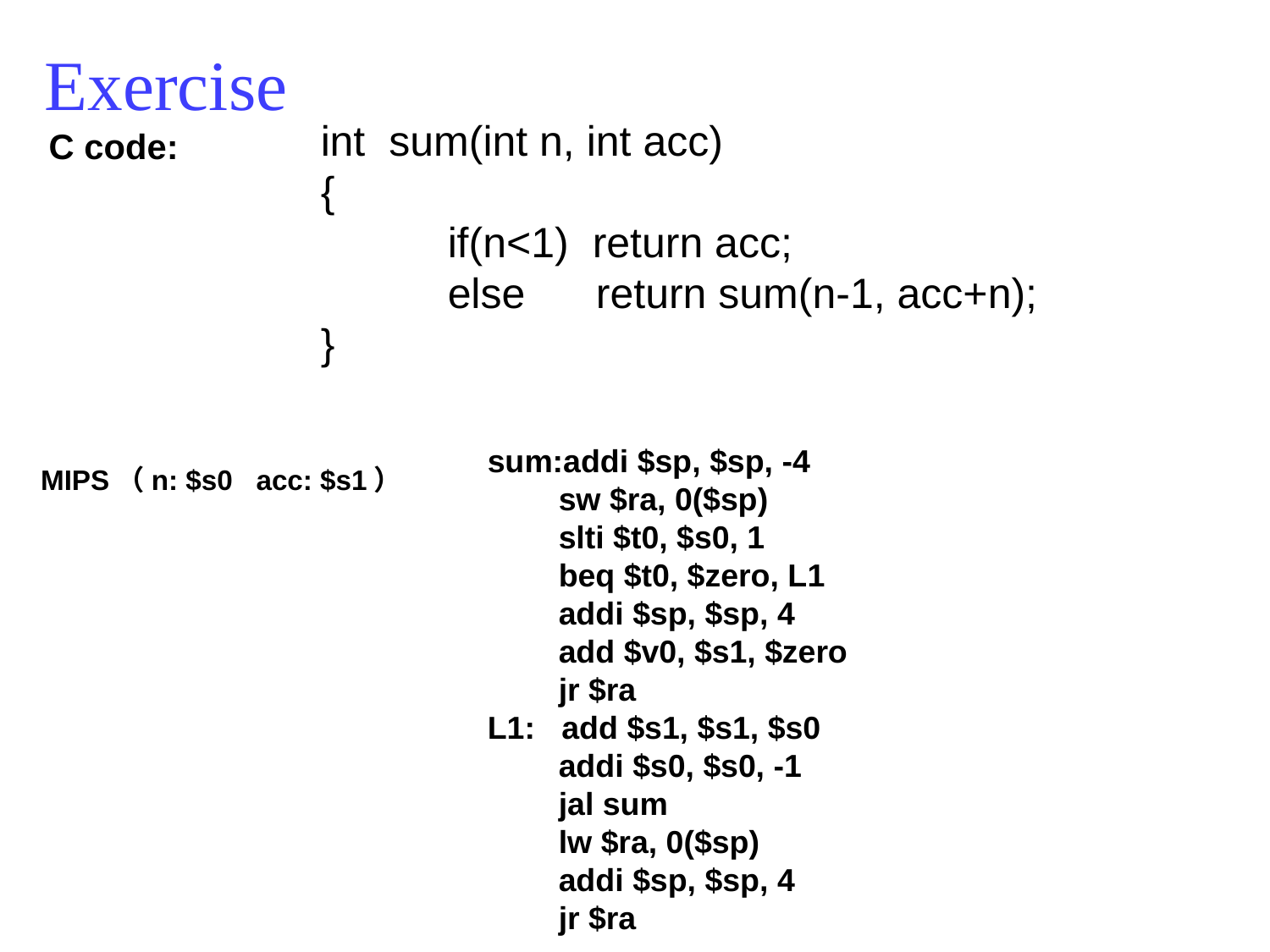

# Exercise
int  sum(int n, int acc)
{
	if(n<1)  return acc;
	else      return sum(n-1, acc+n);
}
C code:
sum:addi $sp, $sp, -4
        sw $ra, 0($sp)
        slti $t0, $s0, 1
        beq $t0, $zero, L1
        addi $sp, $sp, 4
        add $v0, $s1, $zero
        jr $ra
L1:   add $s1, $s1, $s0
        addi $s0, $s0, -1
        jal sum
        lw $ra, 0($sp)
        addi $sp, $sp, 4
        jr $ra
MIPS（n: $s0   acc: $s1）